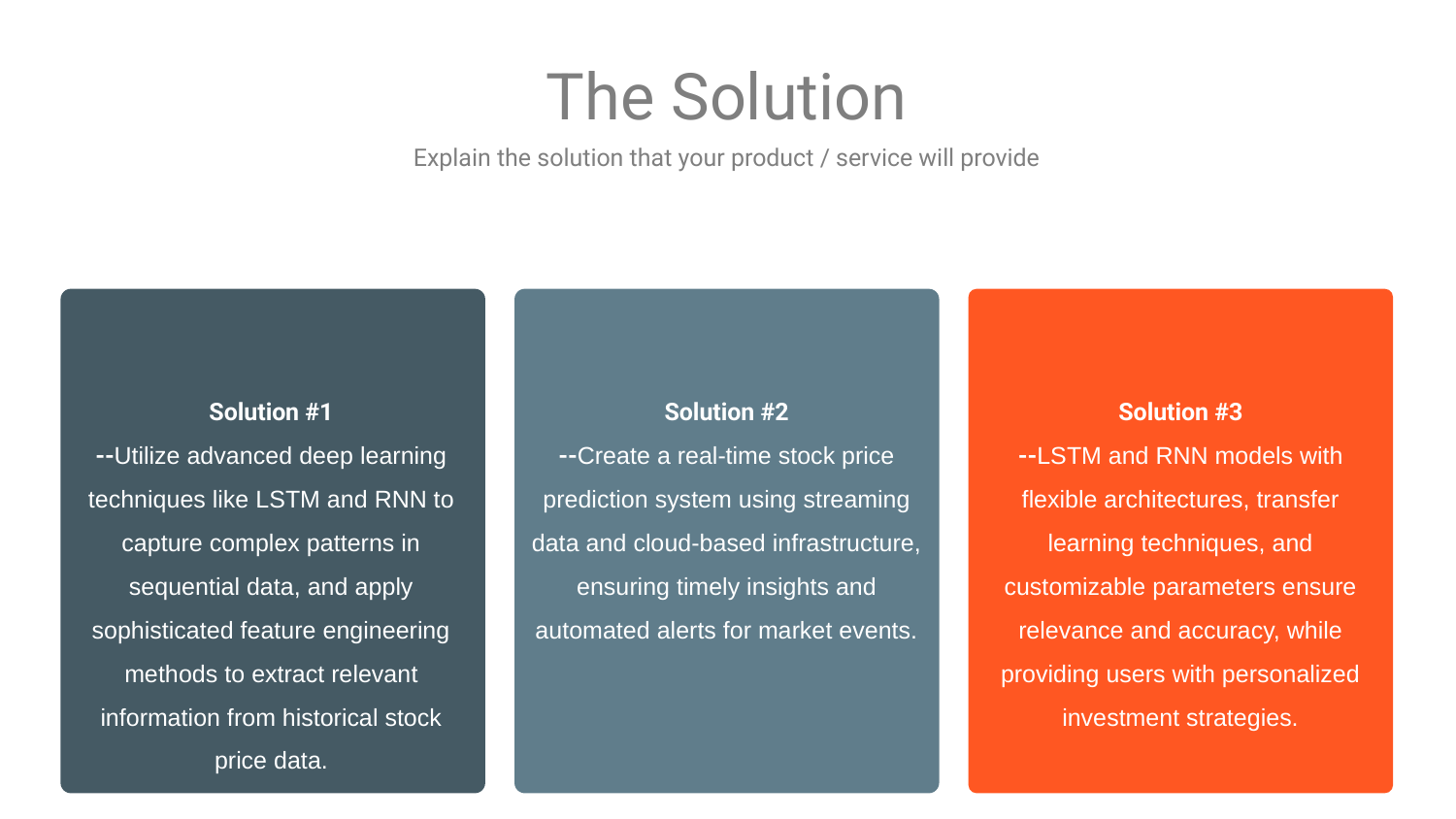

# The Solution
Explain the solution that your product / service will provide

Solution #1
--Utilize advanced deep learning techniques like LSTM and RNN to capture complex patterns in sequential data, and apply sophisticated feature engineering methods to extract relevant information from historical stock price data.
Solution #2
--Create a real-time stock price prediction system using streaming data and cloud-based infrastructure, ensuring timely insights and automated alerts for market events.
Solution #3
--LSTM and RNN models with flexible architectures, transfer learning techniques, and customizable parameters ensure relevance and accuracy, while providing users with personalized investment strategies.